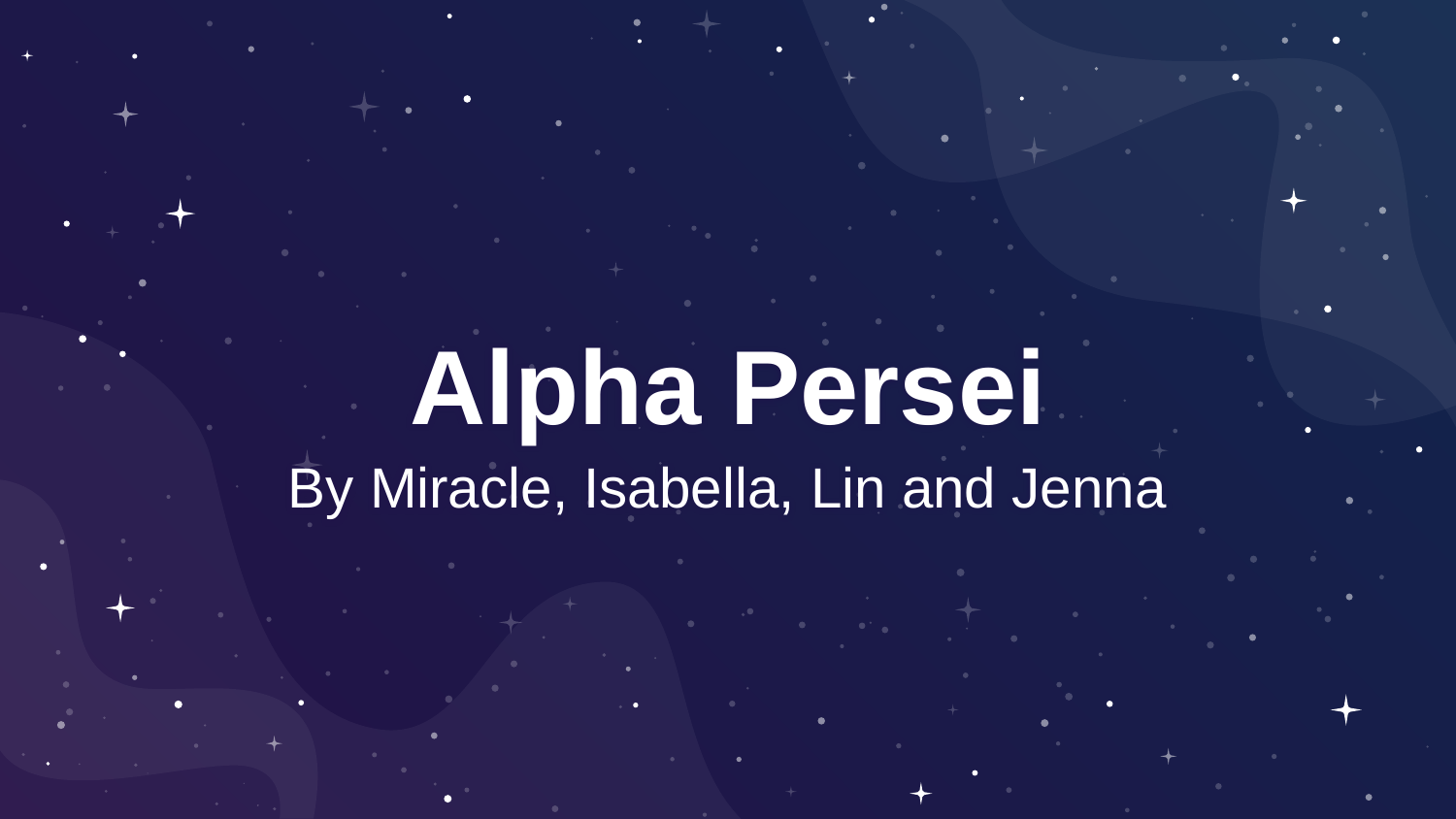

# Alpha Persei
By Miracle, Isabella, Lin and Jenna